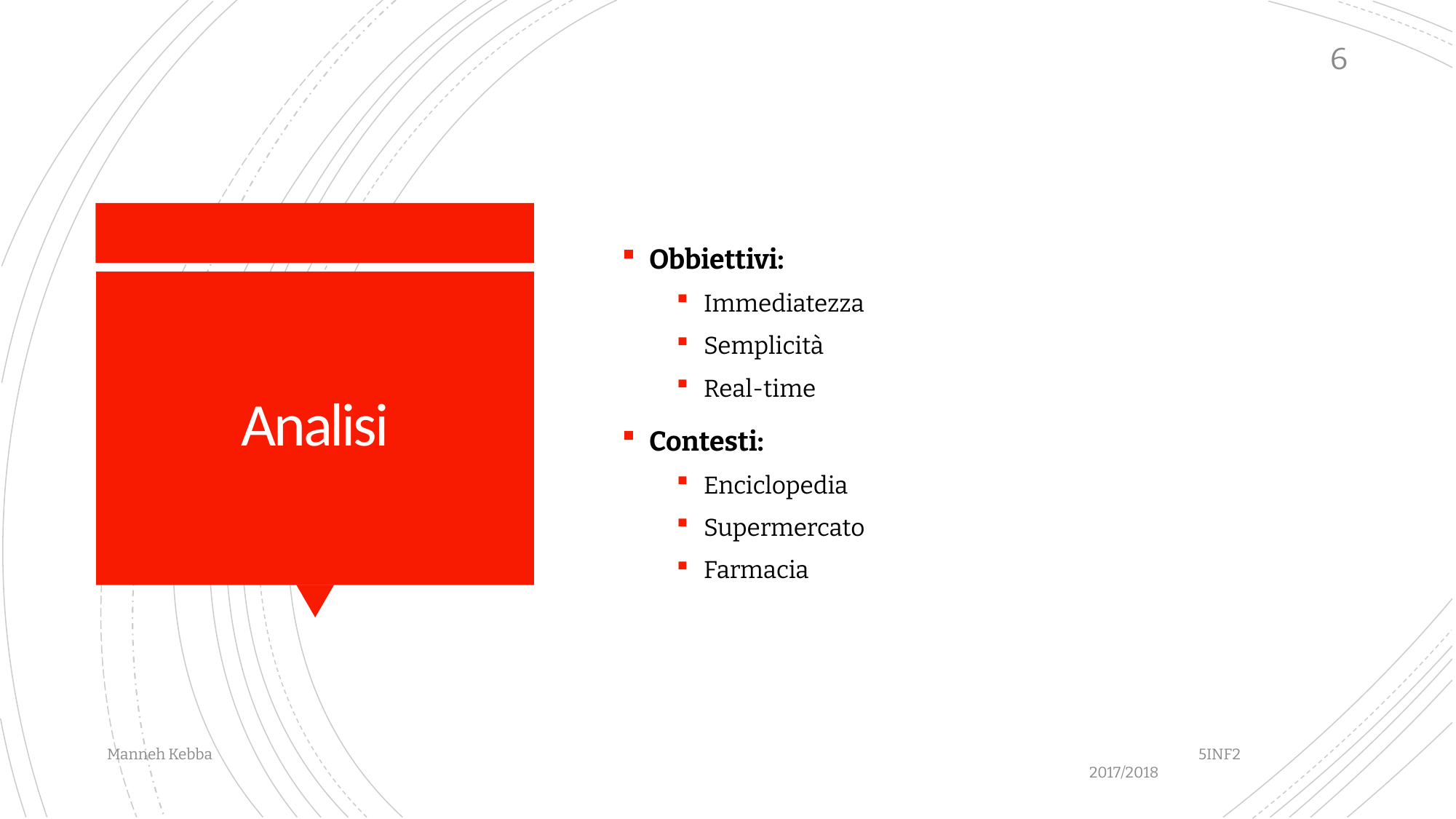

6
Obbiettivi:
Immediatezza
Semplicità
Real-time
Contesti:
Enciclopedia
Supermercato
Farmacia
# Analisi
Manneh Kebba										5INF2										2017/2018